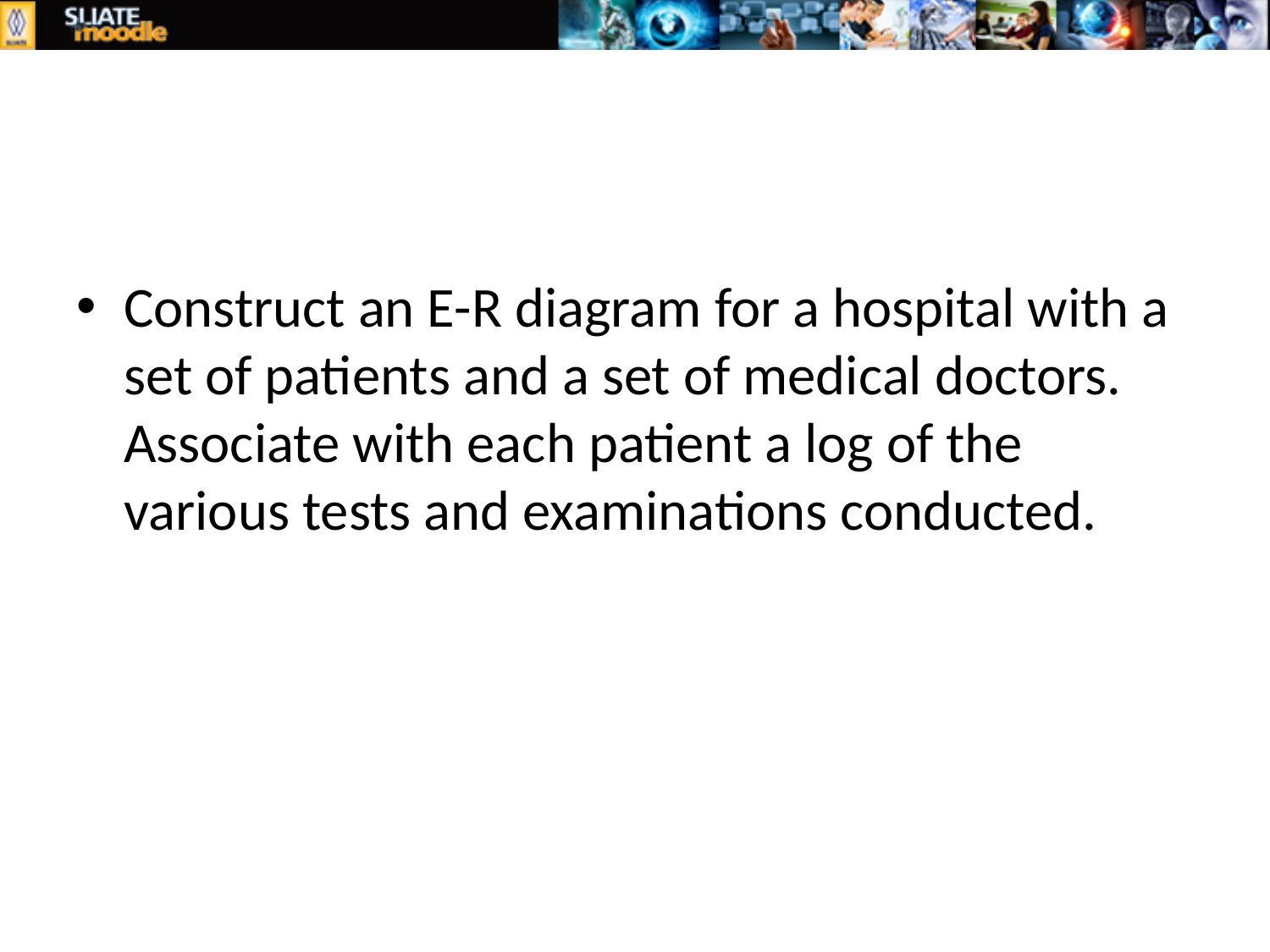

#
Construct an E-R diagram for a hospital with a set of patients and a set of medical doctors. Associate with each patient a log of the various tests and examinations conducted.